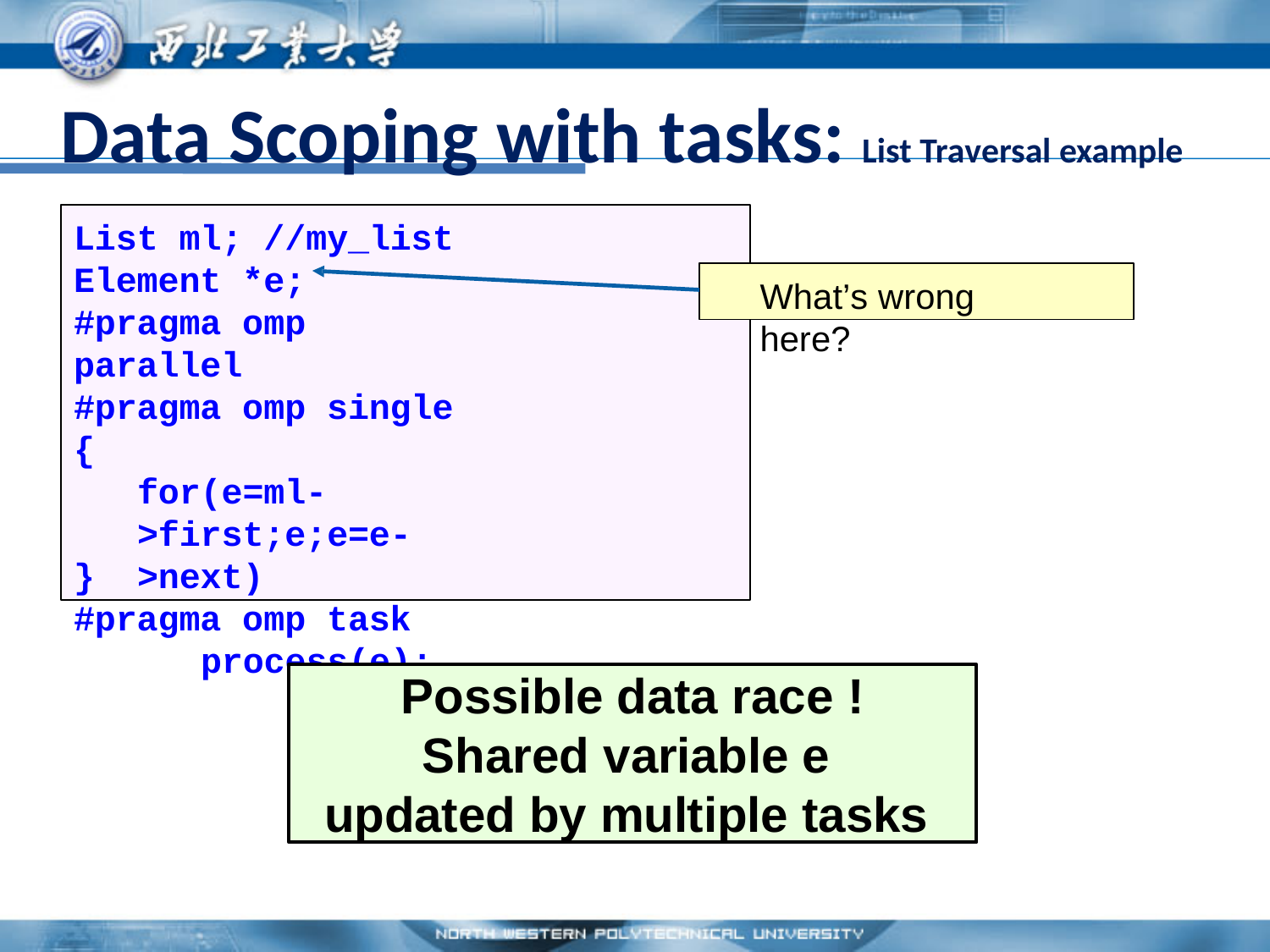

# Data Scoping with tasks: List Traversal example

List ml; //my_list Element *e;
#pragma omp parallel
#pragma omp single
{
for(e=ml->first;e;e=e->next)
#pragma omp task
process(e);

What’s wrong here?
}
Possible data race !
Shared variable e
updated by multiple tasks